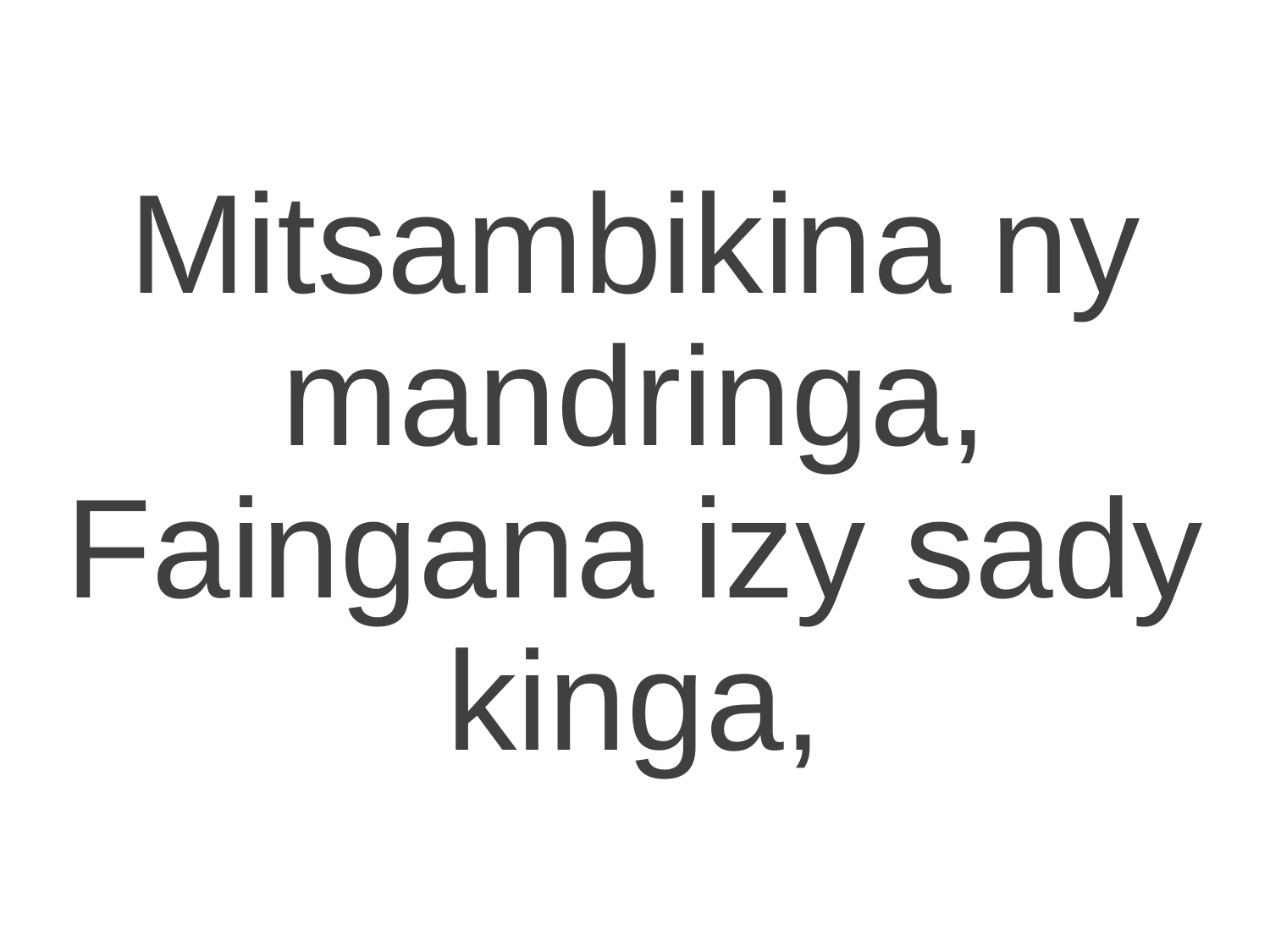

Mitsambikina ny mandringa,
Faingana izy sady kinga,